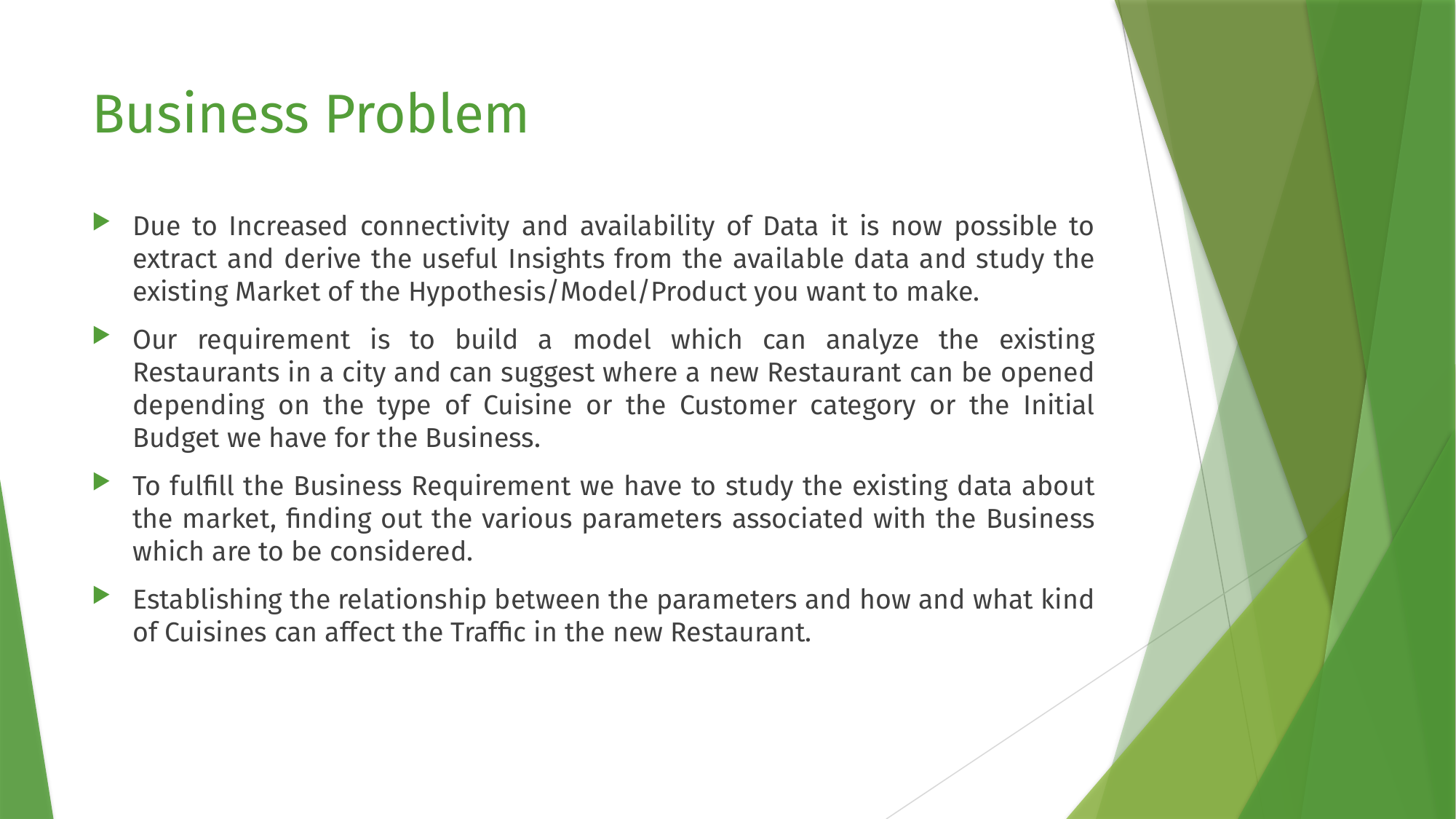

# Business Problem
Due to Increased connectivity and availability of Data it is now possible to extract and derive the useful Insights from the available data and study the existing Market of the Hypothesis/Model/Product you want to make.
Our requirement is to build a model which can analyze the existing Restaurants in a city and can suggest where a new Restaurant can be opened depending on the type of Cuisine or the Customer category or the Initial Budget we have for the Business.
To fulfill the Business Requirement we have to study the existing data about the market, finding out the various parameters associated with the Business which are to be considered.
Establishing the relationship between the parameters and how and what kind of Cuisines can affect the Traffic in the new Restaurant.